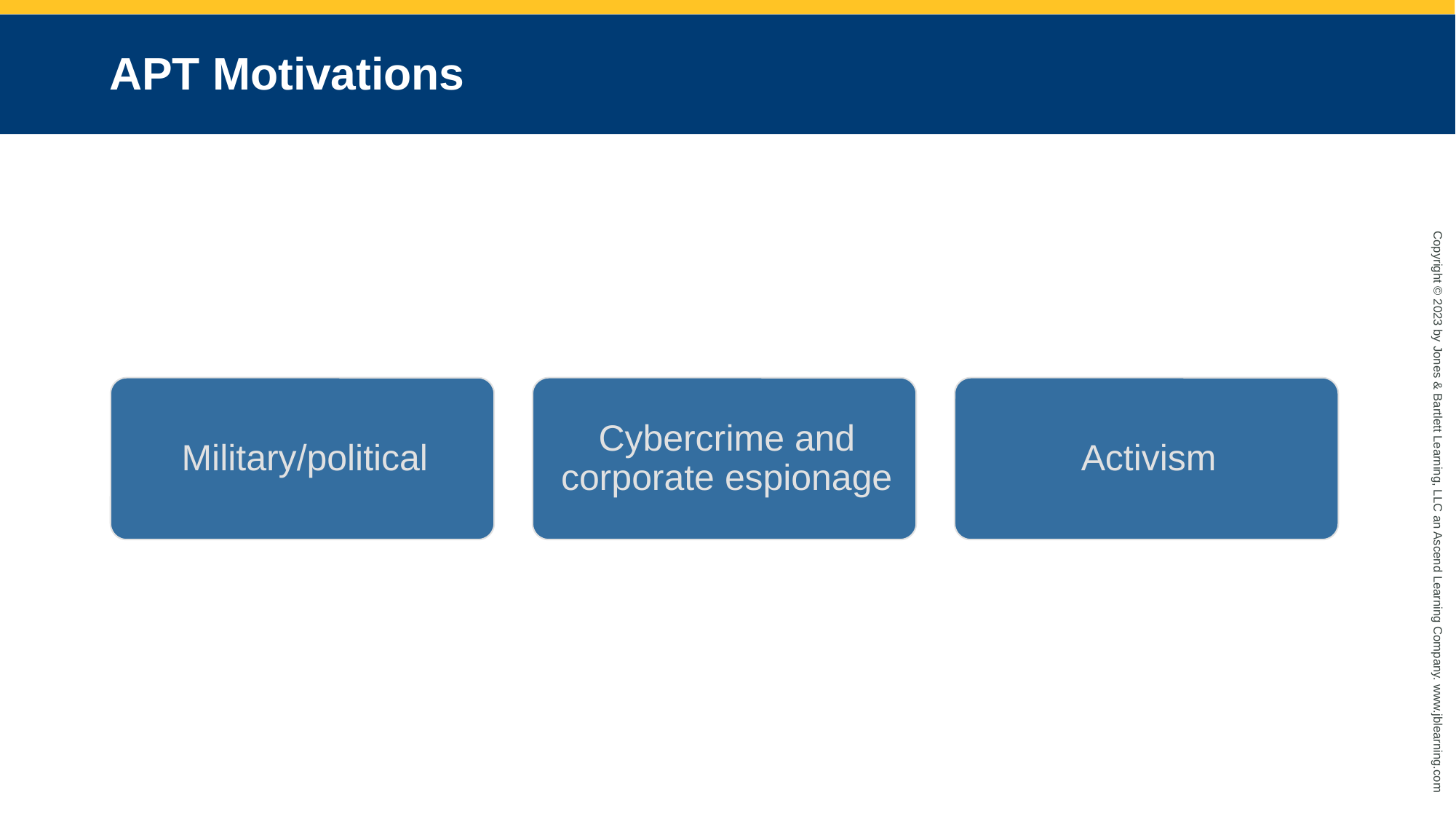

# APT Motivations
Military/political
Cybercrime and corporate espionage
Activism